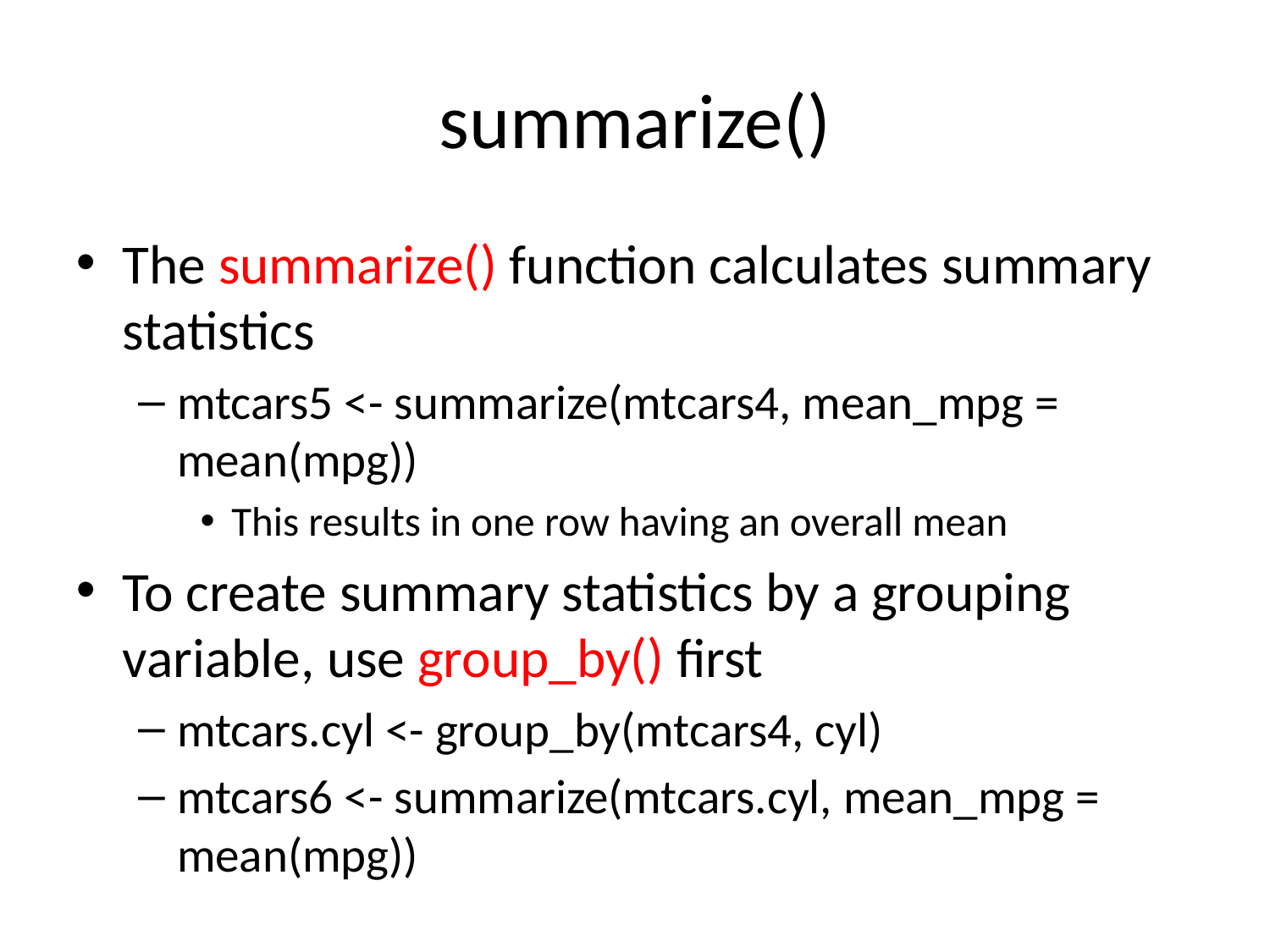

# summarize()
The summarize() function calculates summary statistics
mtcars5 <- summarize(mtcars4, mean_mpg = mean(mpg))
This results in one row having an overall mean
To create summary statistics by a grouping variable, use group_by() first
mtcars.cyl <- group_by(mtcars4, cyl)
mtcars6 <- summarize(mtcars.cyl, mean_mpg = mean(mpg))